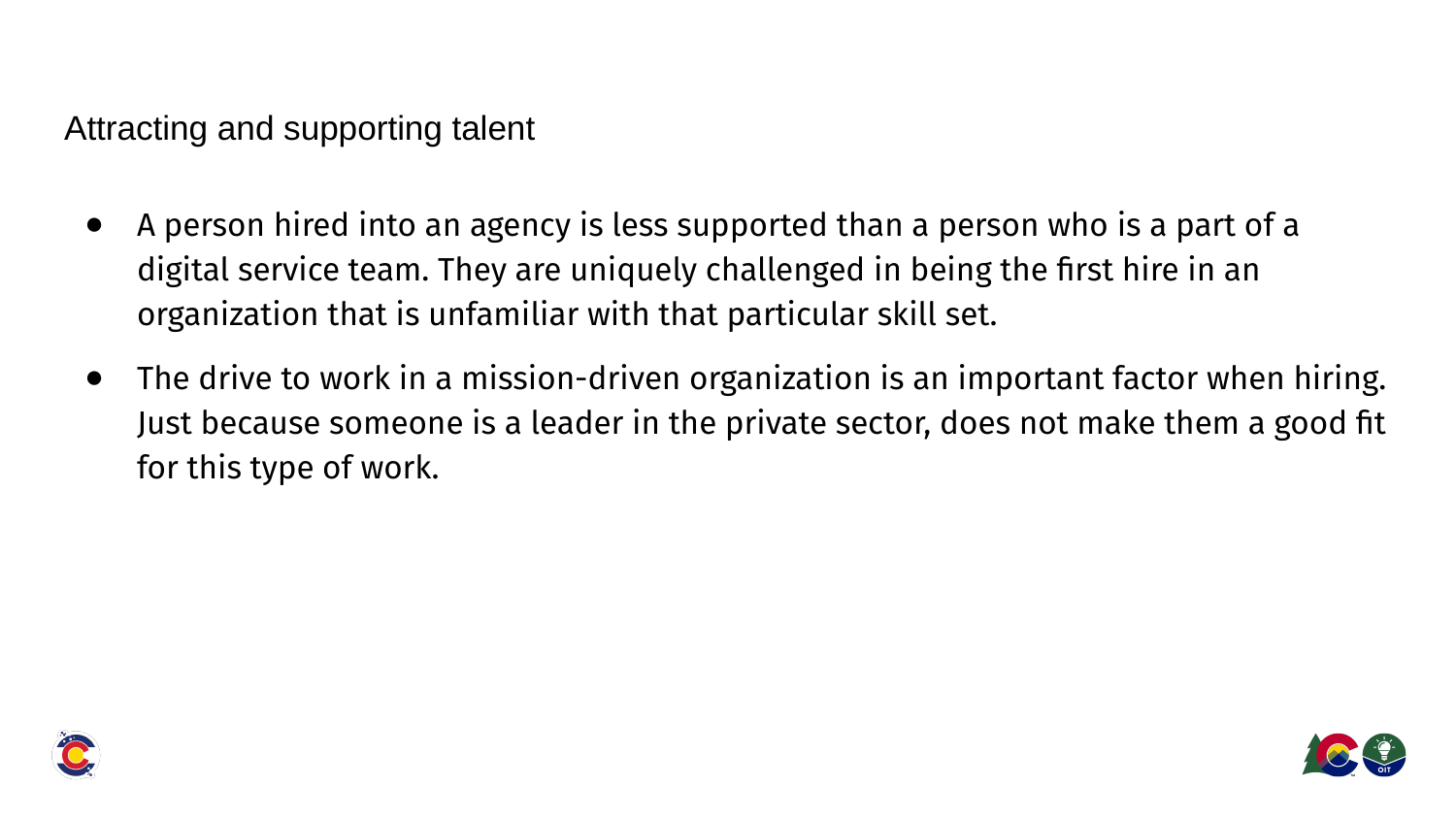

# Attracting and supporting talent
A person hired into an agency is less supported than a person who is a part of a digital service team. They are uniquely challenged in being the first hire in an organization that is unfamiliar with that particular skill set.
The drive to work in a mission-driven organization is an important factor when hiring. Just because someone is a leader in the private sector, does not make them a good fit for this type of work.